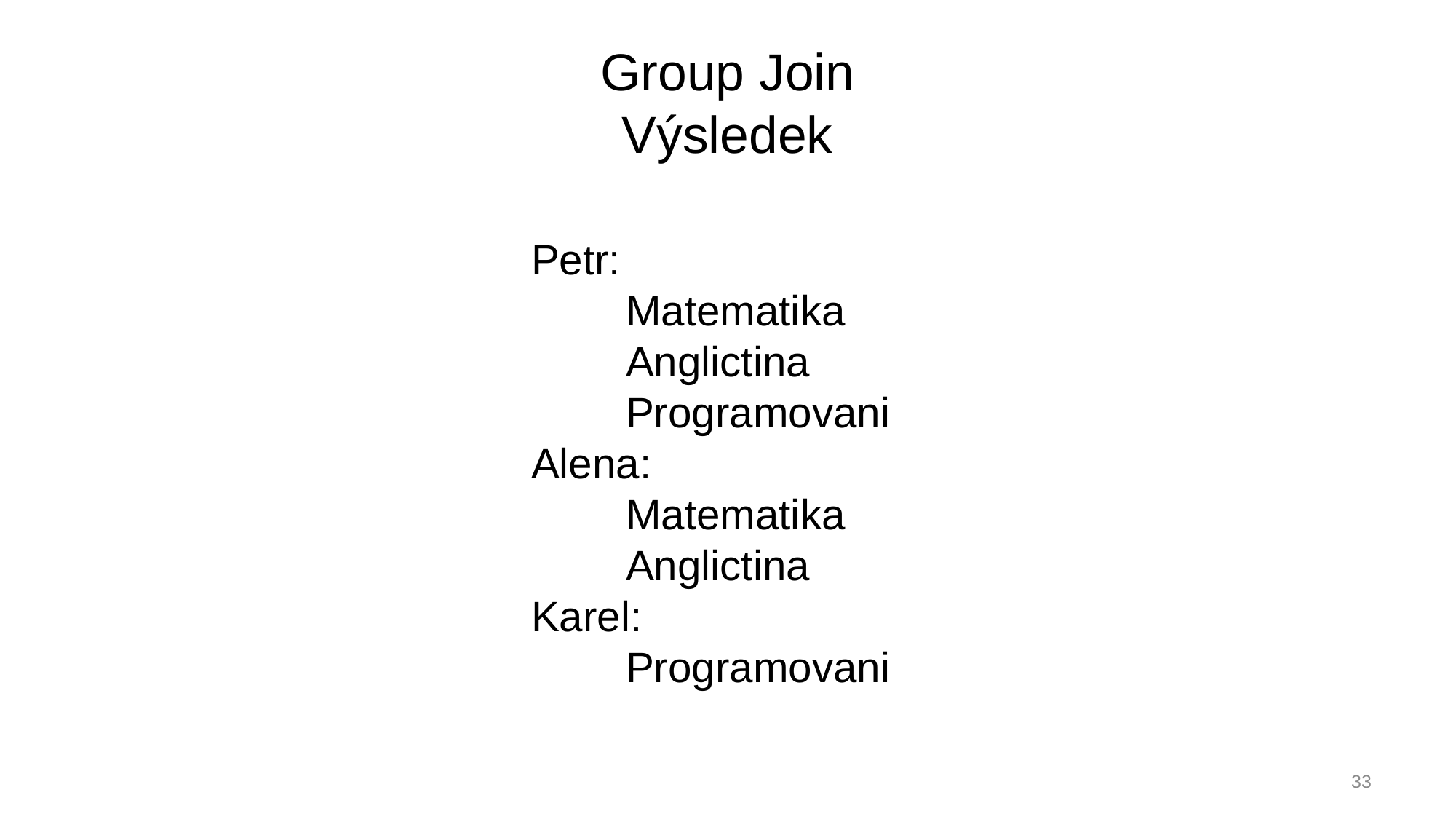

# Group Join Výsledek
Petr:
        Matematika
        Anglictina
        Programovani
Alena:
        Matematika
        Anglictina
Karel:
        Programovani
33